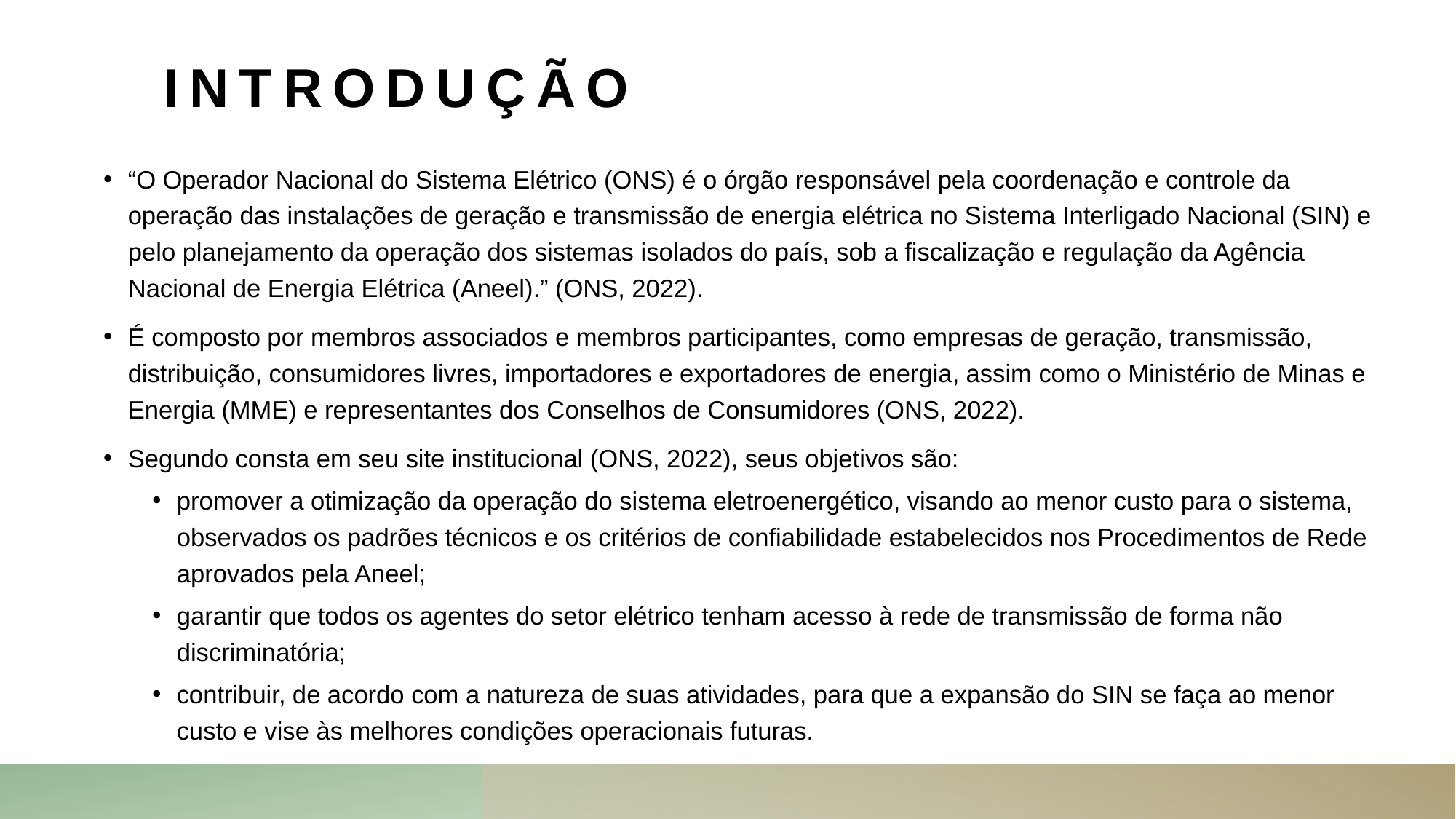

# introdução
“O Operador Nacional do Sistema Elétrico (ONS) é o órgão responsável pela coordenação e controle da operação das instalações de geração e transmissão de energia elétrica no Sistema Interligado Nacional (SIN) e pelo planejamento da operação dos sistemas isolados do país, sob a fiscalização e regulação da Agência Nacional de Energia Elétrica (Aneel).” (ONS, 2022).
É composto por membros associados e membros participantes, como empresas de geração, transmissão, distribuição, consumidores livres, importadores e exportadores de energia, assim como o Ministério de Minas e Energia (MME) e representantes dos Conselhos de Consumidores (ONS, 2022).
Segundo consta em seu site institucional (ONS, 2022), seus objetivos são:
promover a otimização da operação do sistema eletroenergético, visando ao menor custo para o sistema, observados os padrões técnicos e os critérios de confiabilidade estabelecidos nos Procedimentos de Rede aprovados pela Aneel;
garantir que todos os agentes do setor elétrico tenham acesso à rede de transmissão de forma não discriminatória;
contribuir, de acordo com a natureza de suas atividades, para que a expansão do SIN se faça ao menor custo e vise às melhores condições operacionais futuras.